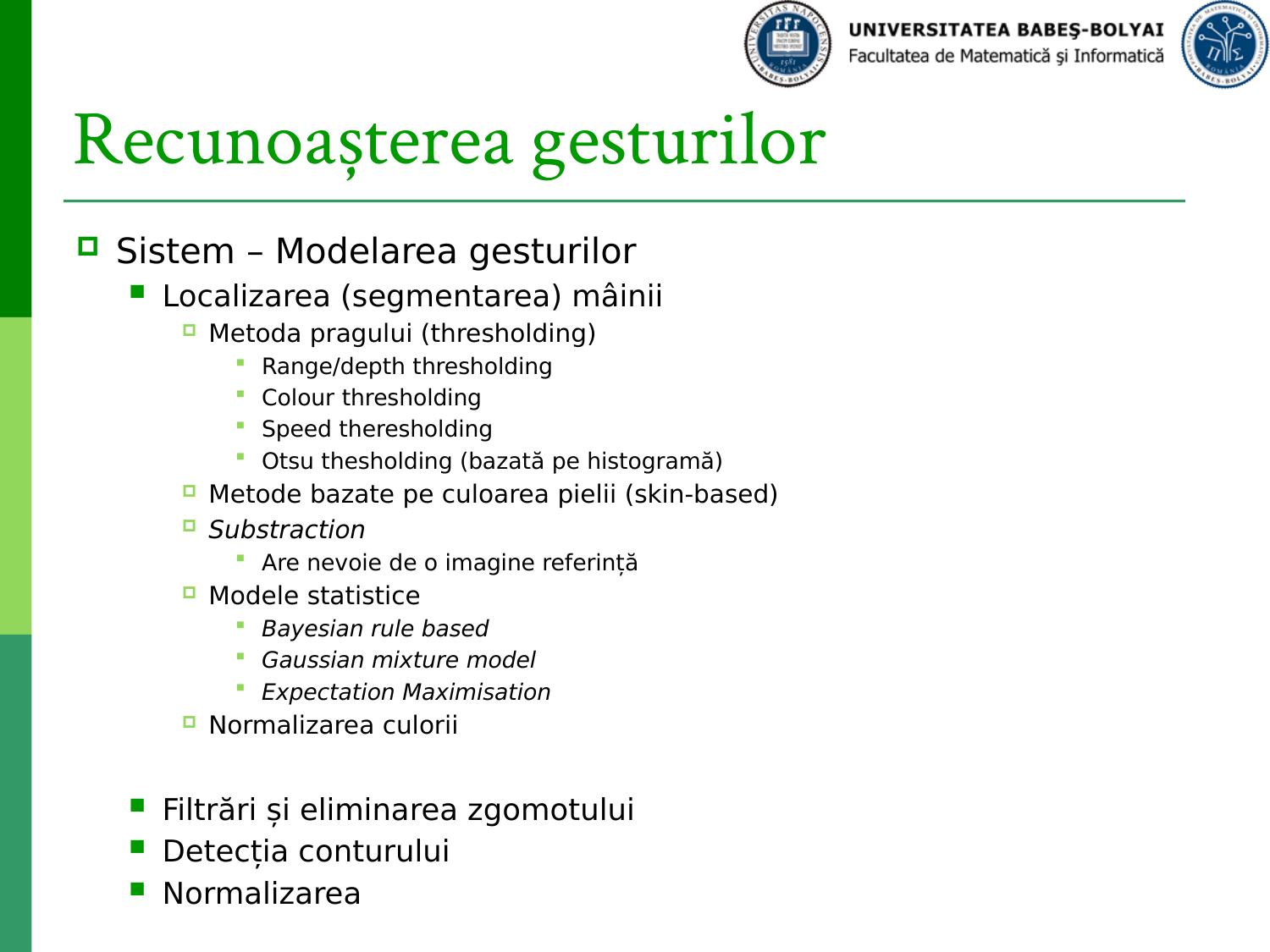

# Recunoașterea gesturilor
Sistem – Modelarea gesturilor
Localizarea (segmentarea) mâinii
Metoda pragului (thresholding)
Range/depth thresholding
Colour thresholding
Speed theresholding
Otsu thesholding (bazată pe histogramă)
Metode bazate pe culoarea pielii (skin-based)
Substraction
Are nevoie de o imagine referință
Modele statistice
Bayesian rule based
Gaussian mixture model
Expectation Maximisation
Normalizarea culorii

Filtrări și eliminarea zgomotului
Detecția conturului
Normalizarea